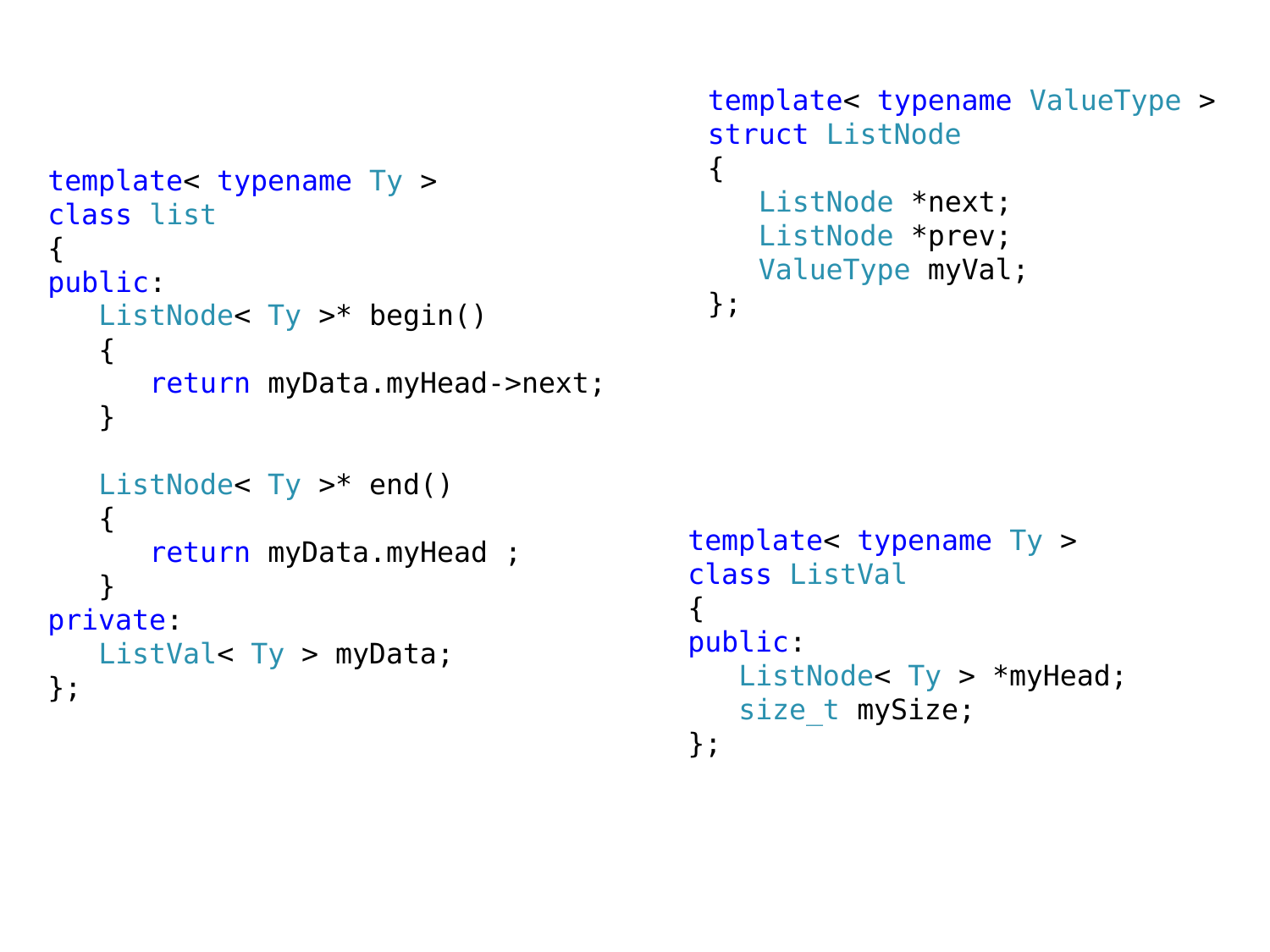

template< typename ValueType >
struct ListNode
{
   ListNode *next;
   ListNode *prev;
   ValueType myVal;
};
template< typename Ty >
class list
{
public:
   ListNode< Ty >* begin()
   {
      return myData.myHead->next;
   }

   ListNode< Ty >* end()
   {
      return myData.myHead ;
   }
private:
   ListVal< Ty > myData;
};
template< typename Ty >
class ListVal
{
public:
   ListNode< Ty > *myHead;
   size_t mySize;
};